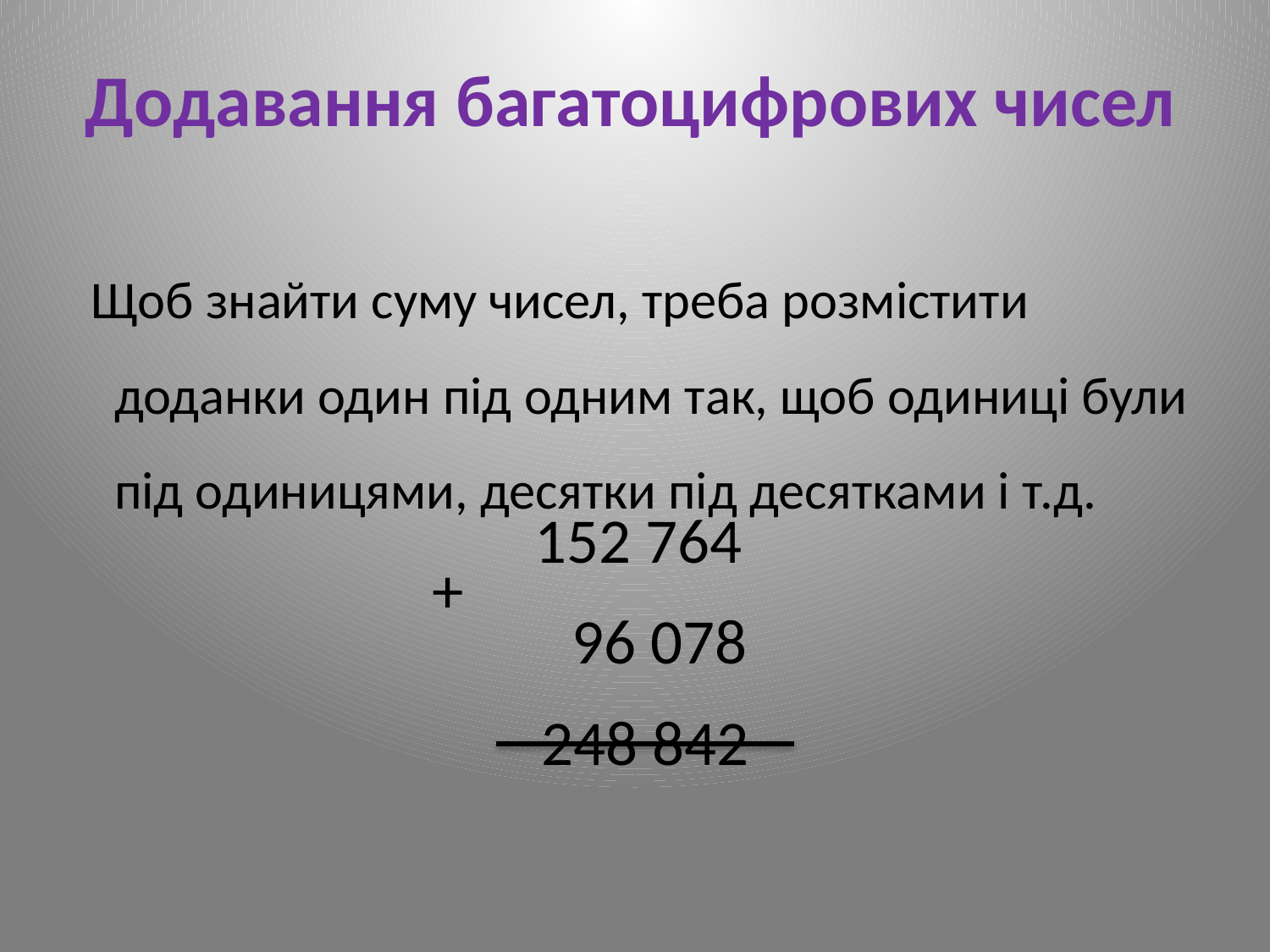

# Додавання багатоцифрових чисел
  Щоб знайти суму чисел, треба розмістити доданки один під одним так, щоб одиниці були під одиницями, десятки під десятками і т.д.
  152 764
                         +
    96 078

  248 842